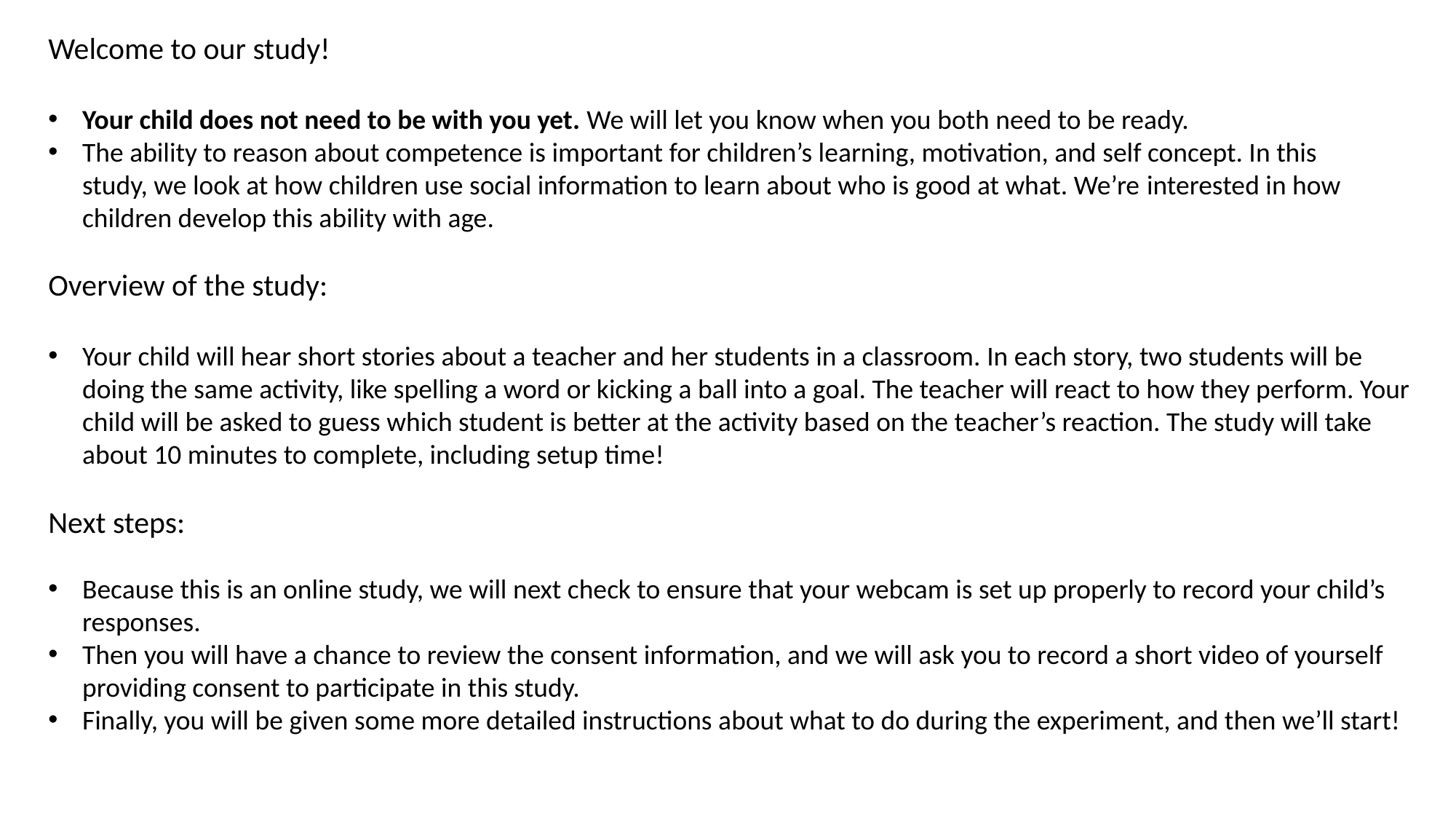

Welcome to our study!

Your child does not need to be with you yet. We will let you know when you both need to be ready.
The ability to reason about competence is important for children’s learning, motivation, and self concept. In this study, we look at how children use social information to learn about who is good at what. We’re interested in how children develop this ability with age.

Overview of the study:

Your child will hear short stories about a teacher and her students in a classroom. In each story, two students will be doing the same activity, like spelling a word or kicking a ball into a goal. The teacher will react to how they perform. Your child will be asked to guess which student is better at the activity based on the teacher’s reaction. The study will take about 10 minutes to complete, including setup time!

Next steps:

Because this is an online study, we will next check to ensure that your webcam is set up properly to record your child’s responses.
Then you will have a chance to review the consent information, and we will ask you to record a short video of yourself providing consent to participate in this study.
Finally, you will be given some more detailed instructions about what to do during the experiment, and then we’ll start!